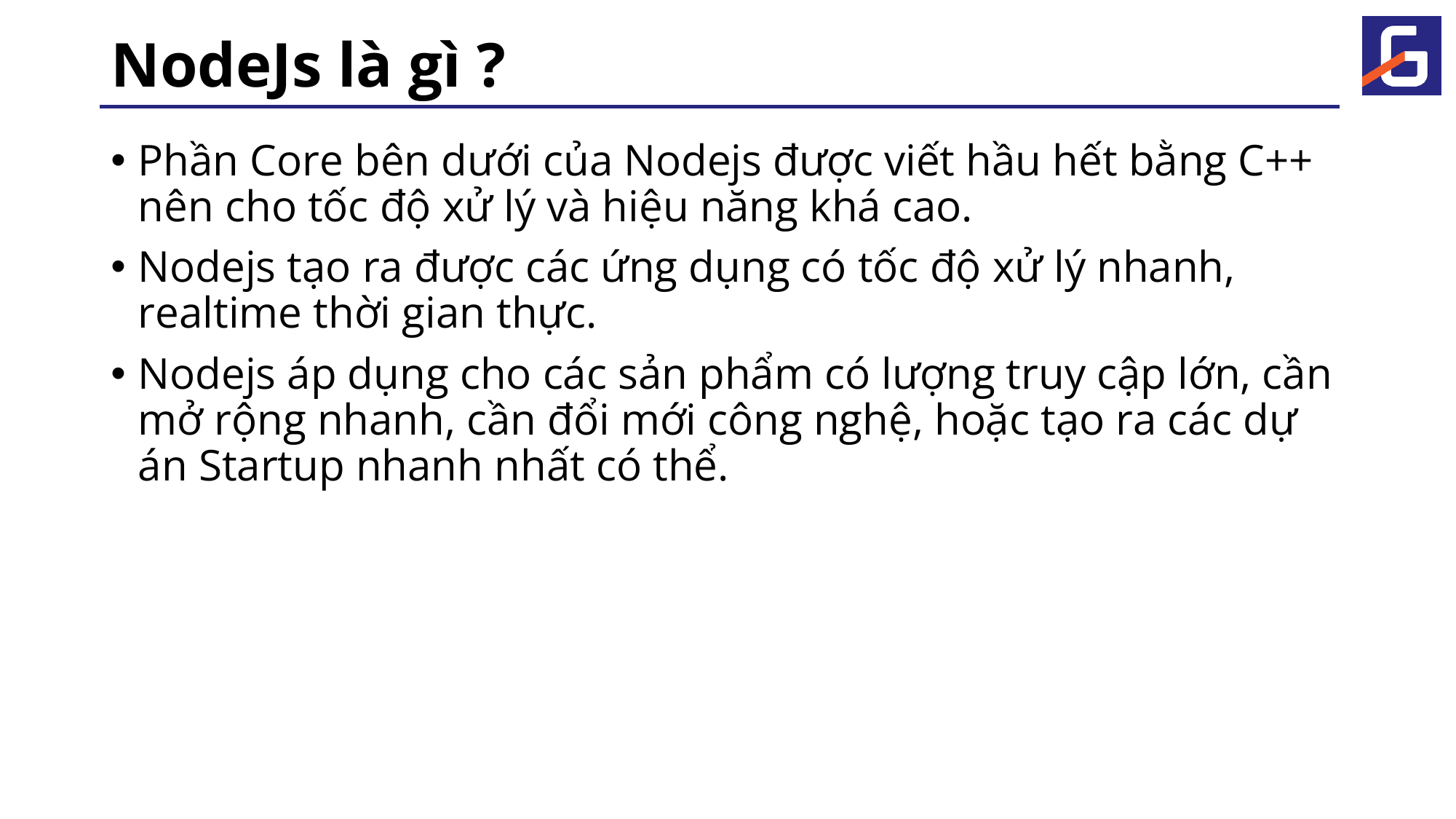

# NodeJs là gì ?
Phần Core bên dưới của Nodejs được viết hầu hết bằng C++ nên cho tốc độ xử lý và hiệu năng khá cao.
Nodejs tạo ra được các ứng dụng có tốc độ xử lý nhanh, realtime thời gian thực.
Nodejs áp dụng cho các sản phẩm có lượng truy cập lớn, cần mở rộng nhanh, cần đổi mới công nghệ, hoặc tạo ra các dự án Startup nhanh nhất có thể.